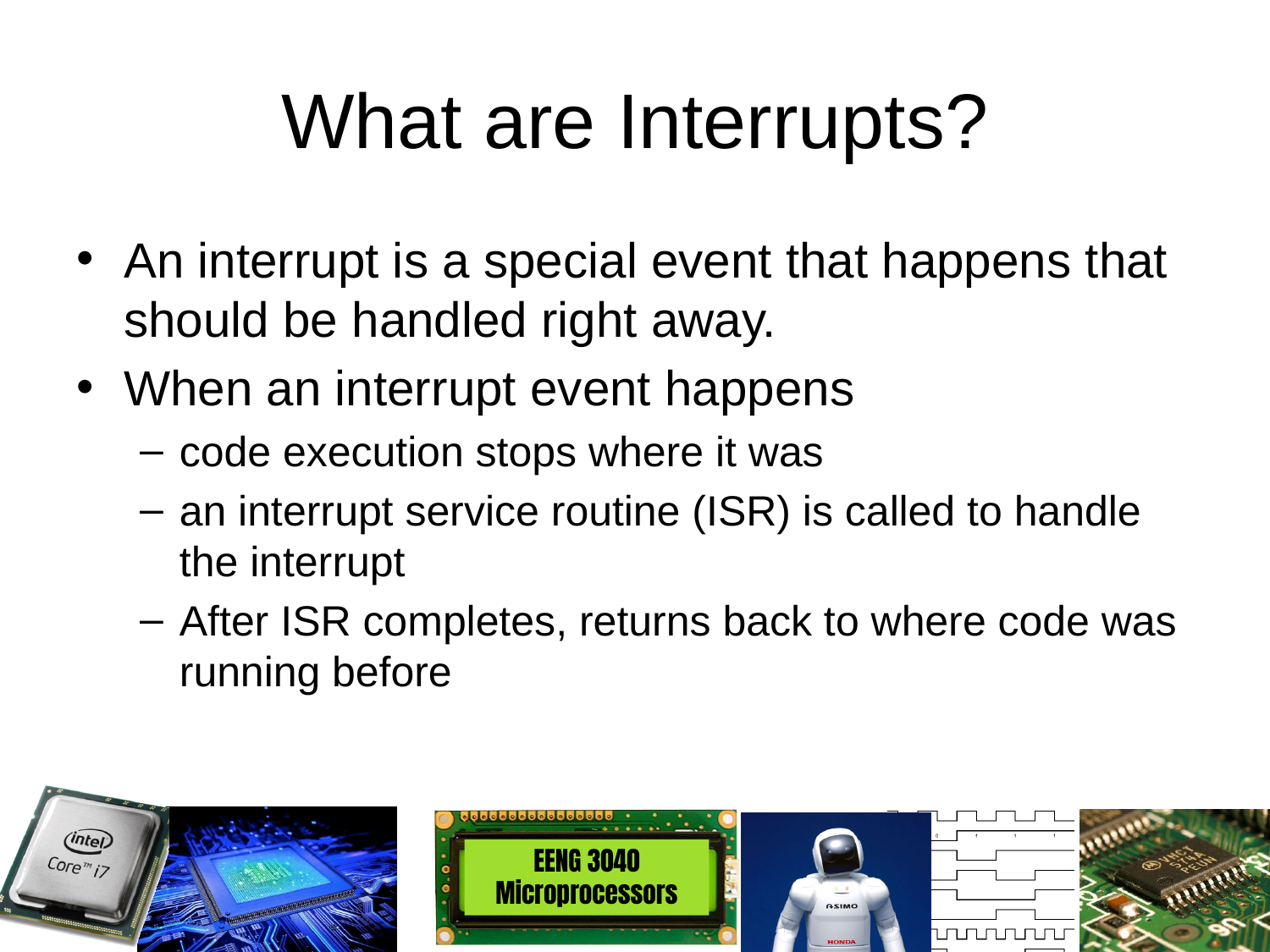

# What are Interrupts?
An interrupt is a special event that happens that should be handled right away.
When an interrupt event happens
code execution stops where it was
an interrupt service routine (ISR) is called to handle the interrupt
After ISR completes, returns back to where code was running before